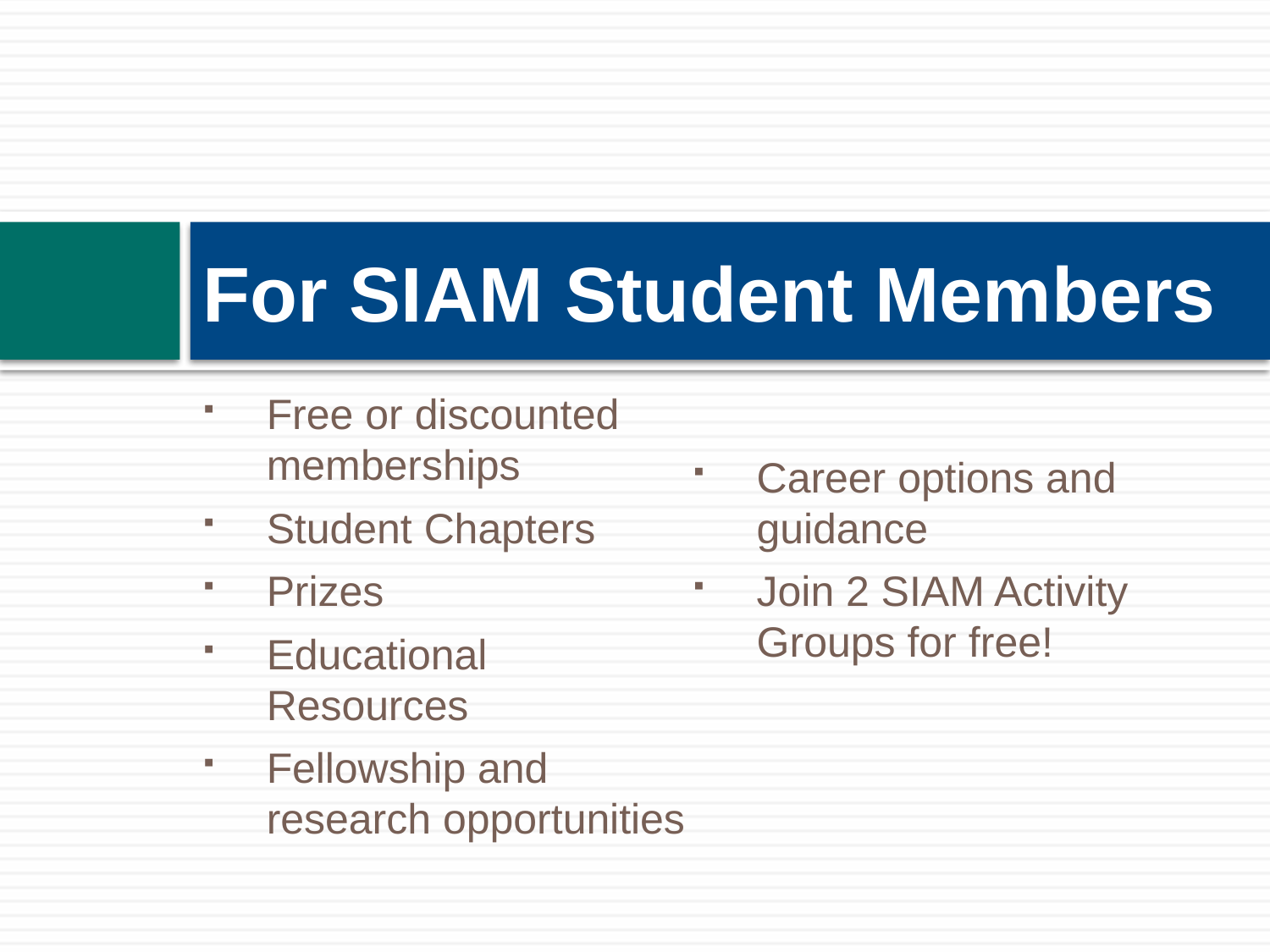

# For SIAM Student Members
Free or discounted memberships
Student Chapters
Prizes
Educational Resources
Fellowship and research opportunities

Career options and guidance
Join 2 SIAM Activity Groups for free!